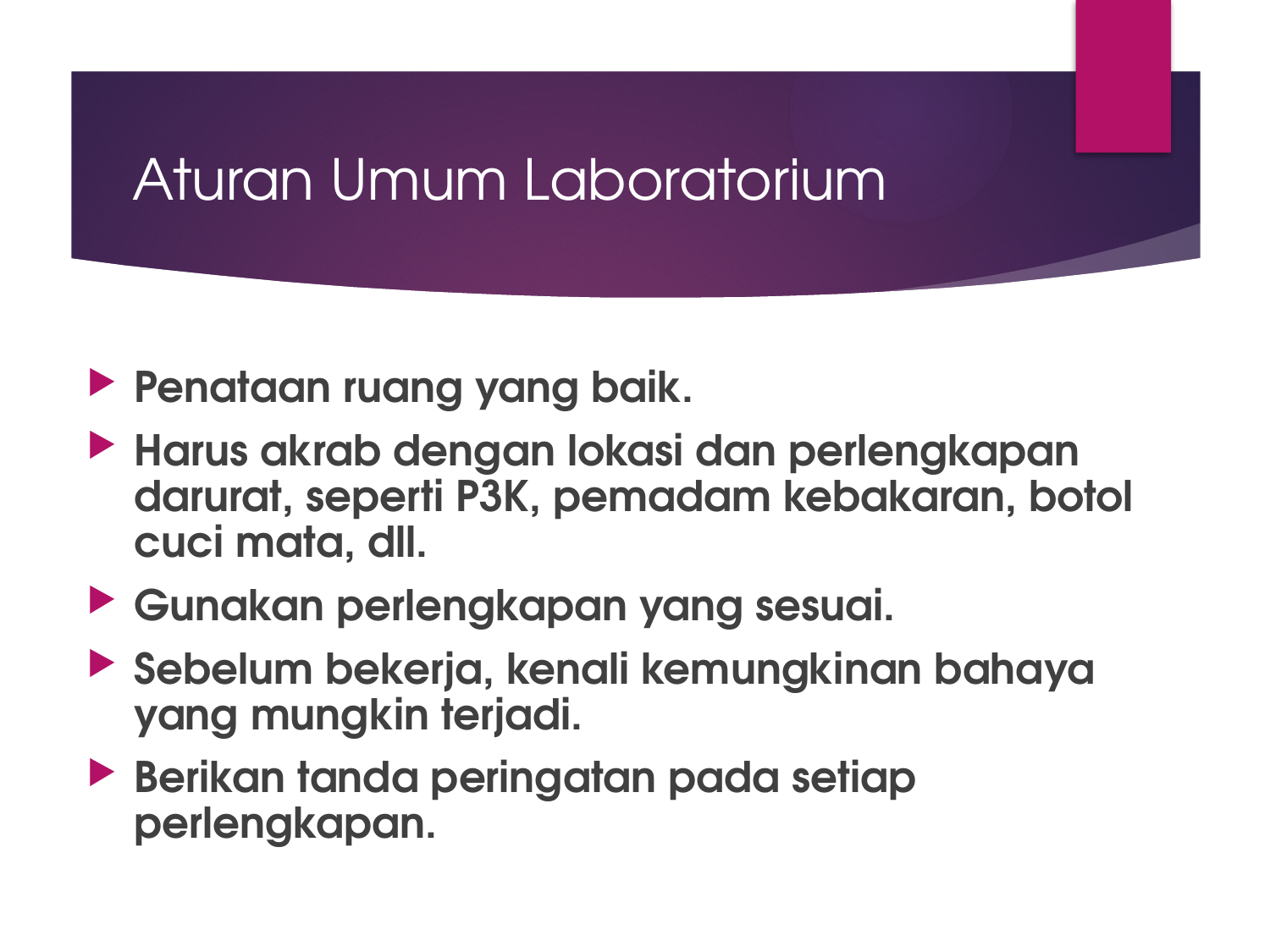

# Aturan Umum Laboratorium
Penataan ruang yang baik.
Harus akrab dengan lokasi dan perlengkapan darurat, seperti P3K, pemadam kebakaran, botol cuci mata, dll.
Gunakan perlengkapan yang sesuai.
Sebelum bekerja, kenali kemungkinan bahaya yang mungkin terjadi.
Berikan tanda peringatan pada setiap perlengkapan.